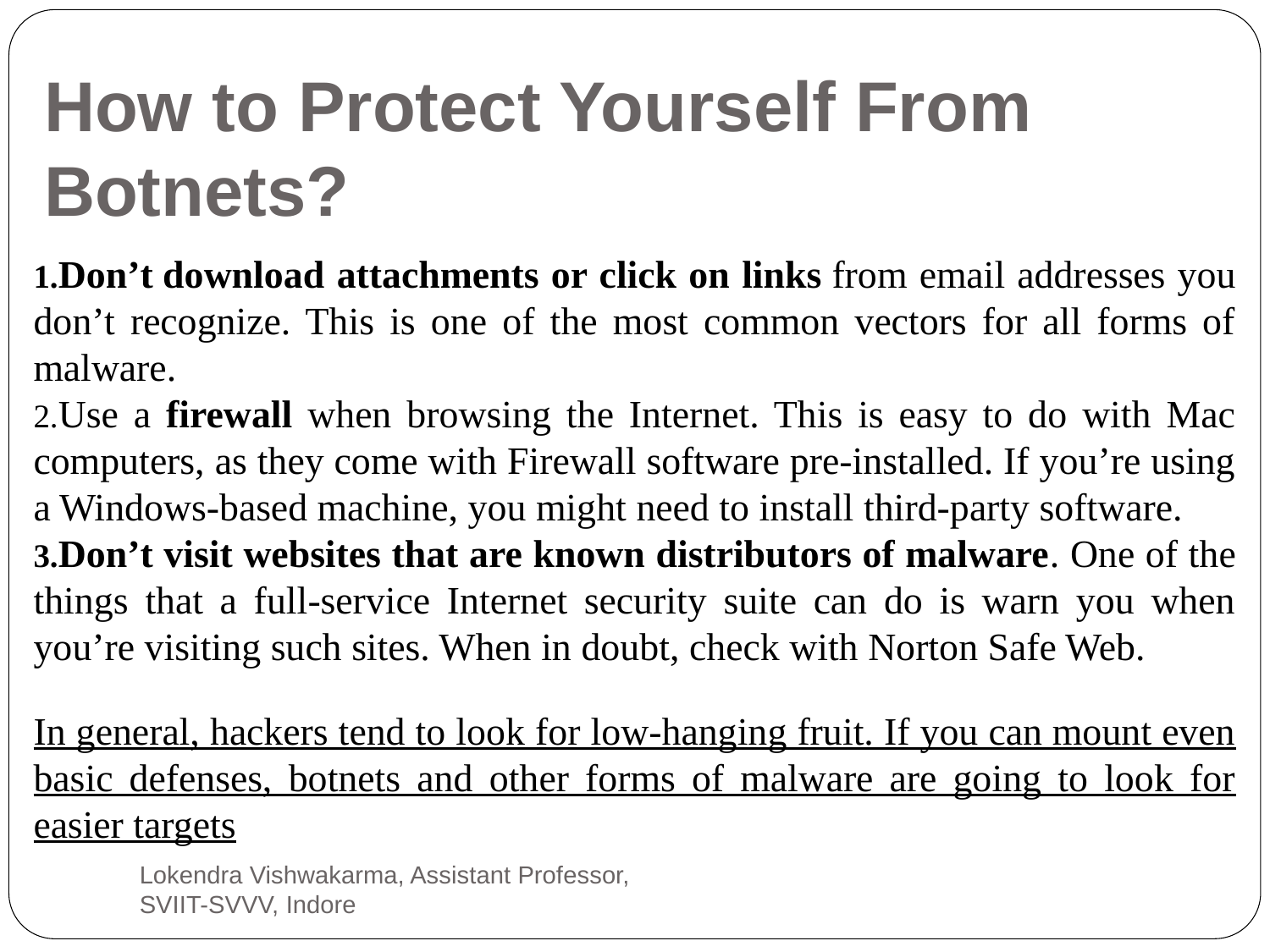

How to Protect Yourself From Botnets?
Don’t download attachments or click on links from email addresses you don’t recognize. This is one of the most common vectors for all forms of malware.
Use a firewall when browsing the Internet. This is easy to do with Mac computers, as they come with Firewall software pre-installed. If you’re using a Windows-based machine, you might need to install third-party software.
Don’t visit websites that are known distributors of malware. One of the things that a full-service Internet security suite can do is warn you when you’re visiting such sites. When in doubt, check with Norton Safe Web.

In general, hackers tend to look for low-hanging fruit. If you can mount even basic defenses, botnets and other forms of malware are going to look for easier targets

Lokendra Vishwakarma, Assistant Professor, SVIIT-SVVV, Indore
9